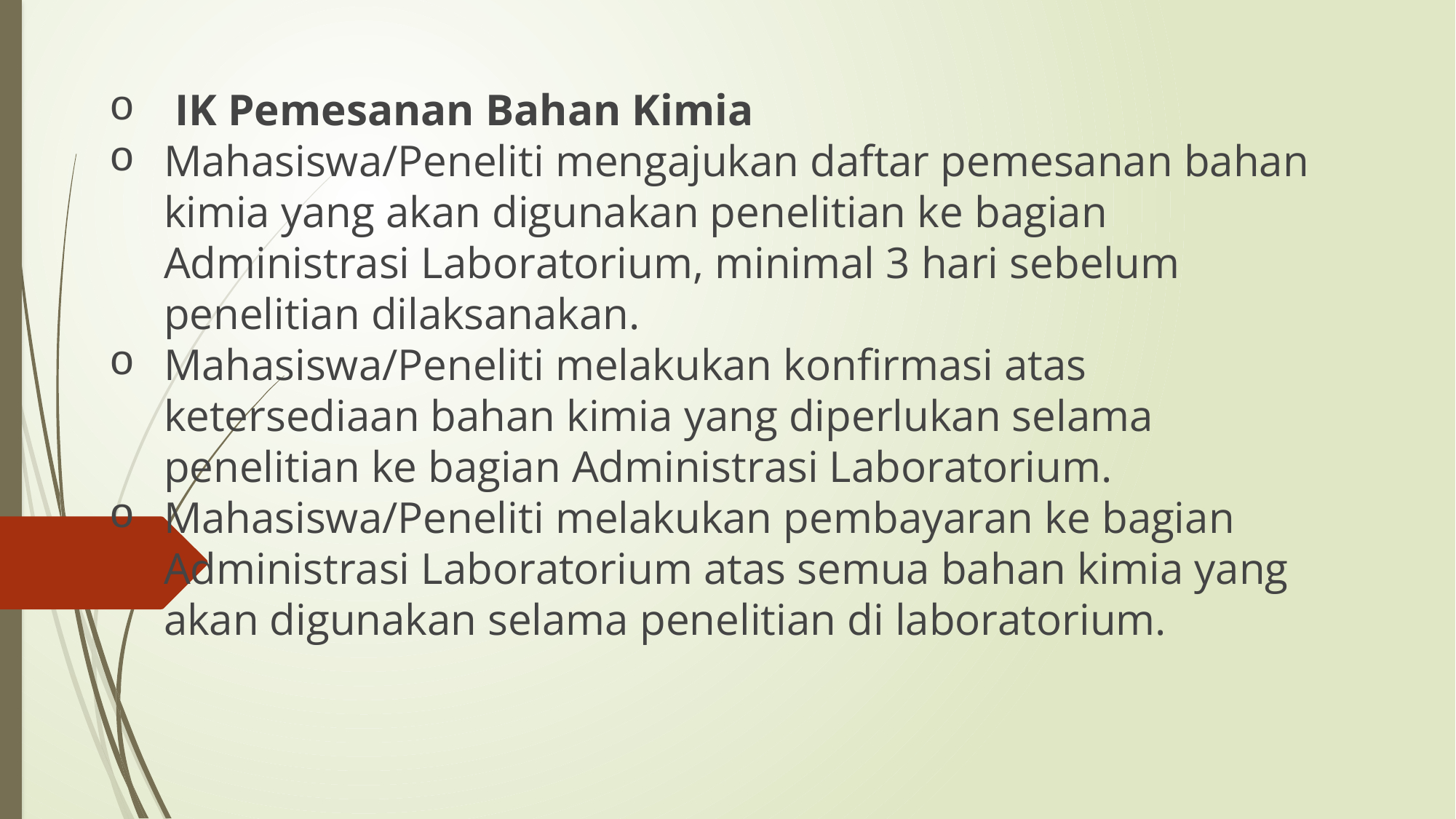

IK Pemesanan Bahan Kimia
Mahasiswa/Peneliti mengajukan daftar pemesanan bahan kimia yang akan digunakan penelitian ke bagian Administrasi Laboratorium, minimal 3 hari sebelum penelitian dilaksanakan.
Mahasiswa/Peneliti melakukan konfirmasi atas ketersediaan bahan kimia yang diperlukan selama penelitian ke bagian Administrasi Laboratorium.
Mahasiswa/Peneliti melakukan pembayaran ke bagian Administrasi Laboratorium atas semua bahan kimia yang akan digunakan selama penelitian di laboratorium.